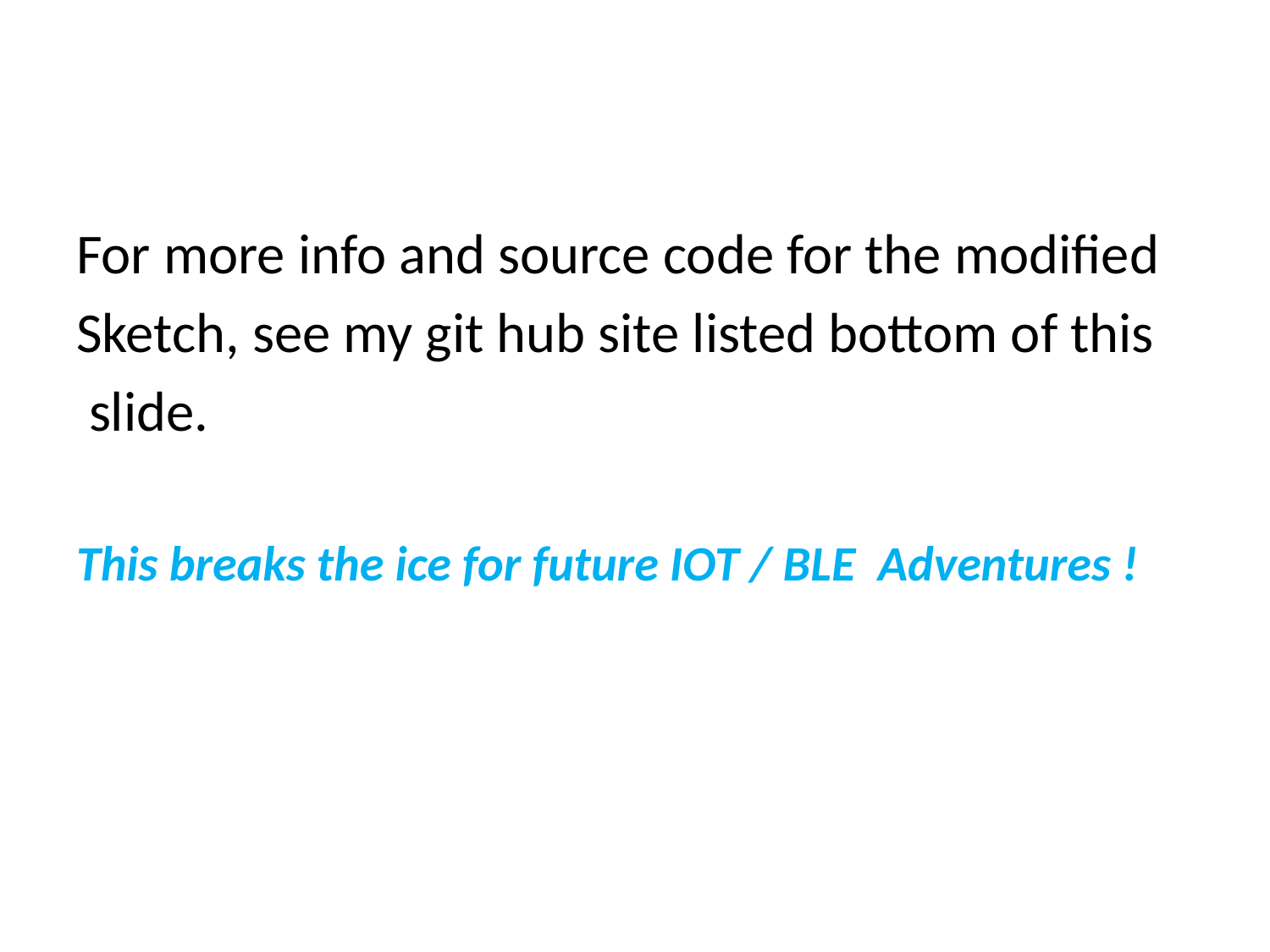

For more info and source code for the modified
Sketch, see my git hub site listed bottom of this
 slide.

This breaks the ice for future IOT / BLE  Adventures !